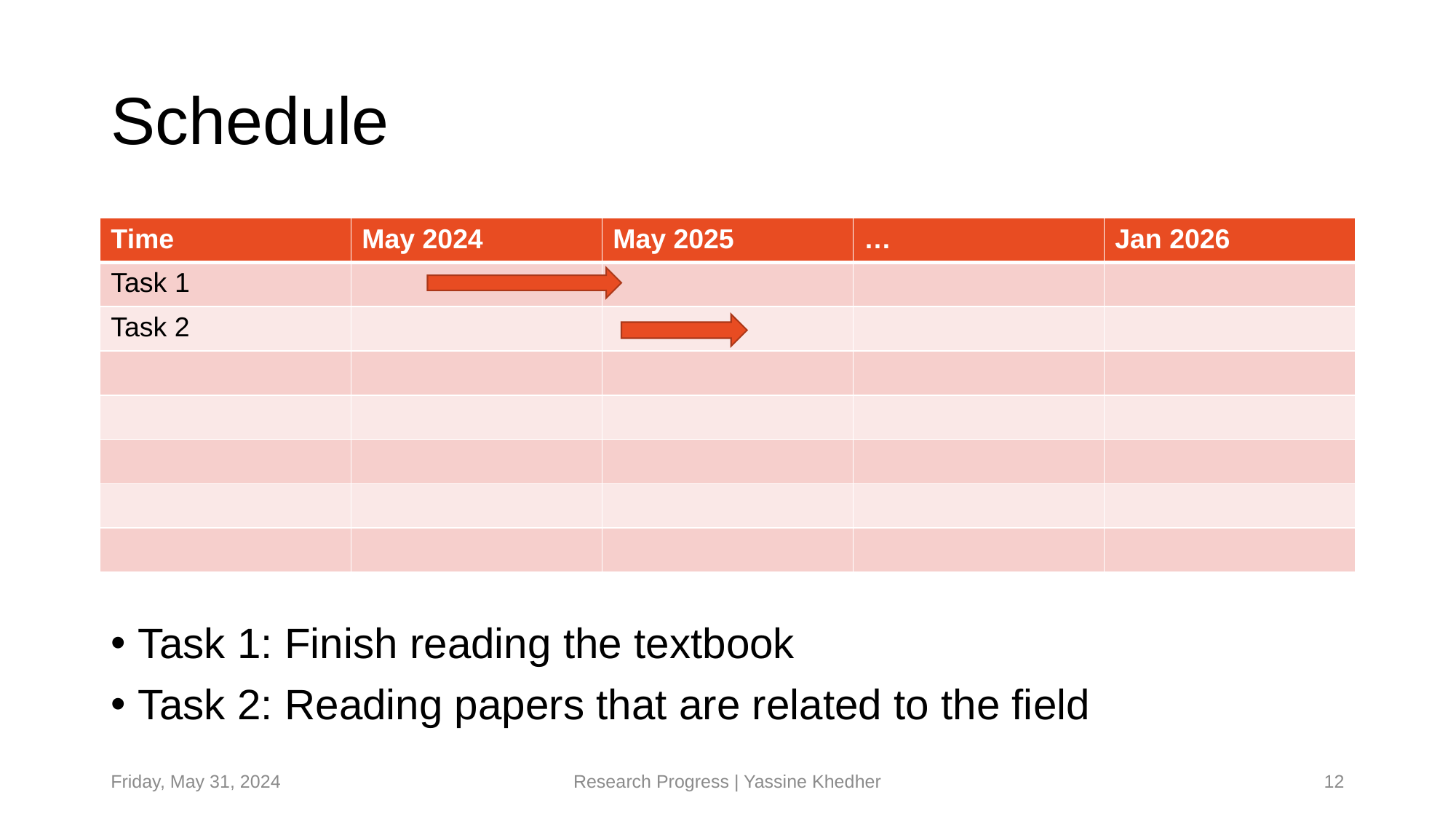

# Schedule
| Time | May 2024 | May 2025 | … | Jan 2026 |
| --- | --- | --- | --- | --- |
| Task 1 |  |  |  |  |
| Task 2 |  |  |  |  |
|  |  |  |  |  |
|  |  |  |  |  |
|  |  |  |  |  |
|  |  |  |  |  |
|  |  |  |  |  |

Task 1: Finish reading the textbook
Task 2: Reading papers that are related to the field
Friday, May 31, 2024
Research Progress | Yassine Khedher
12